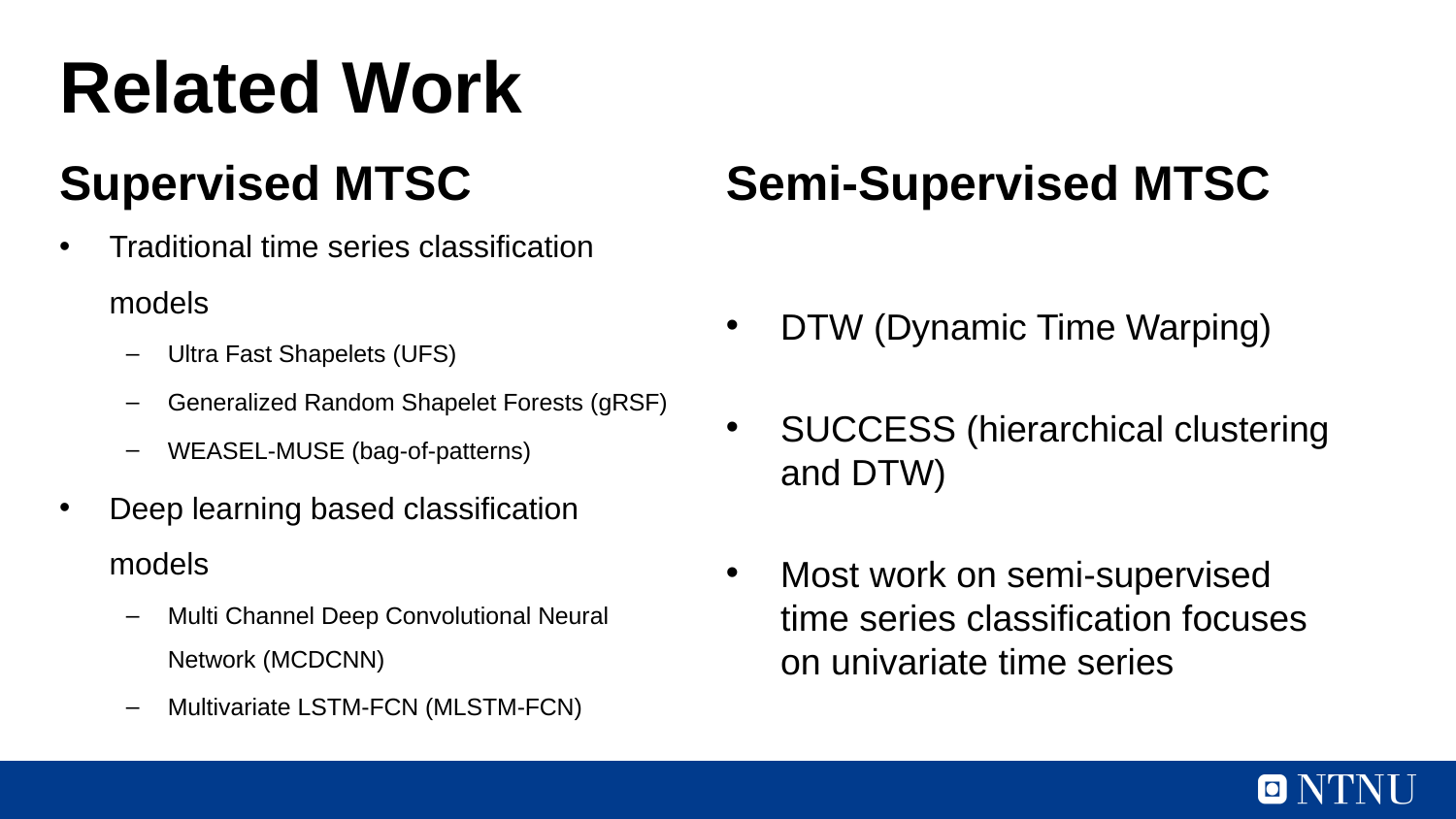

# Related Work
Supervised MTSC
Semi-Supervised MTSC
Traditional time series classification models
Ultra Fast Shapelets (UFS)
Generalized Random Shapelet Forests (gRSF)
WEASEL-MUSE (bag-of-patterns)
Deep learning based classification models
Multi Channel Deep Convolutional Neural Network (MCDCNN)
Multivariate LSTM-FCN (MLSTM-FCN)

DTW (Dynamic Time Warping)

SUCCESS (hierarchical clustering and DTW)

Most work on semi-supervised time series classification focuses on univariate time series